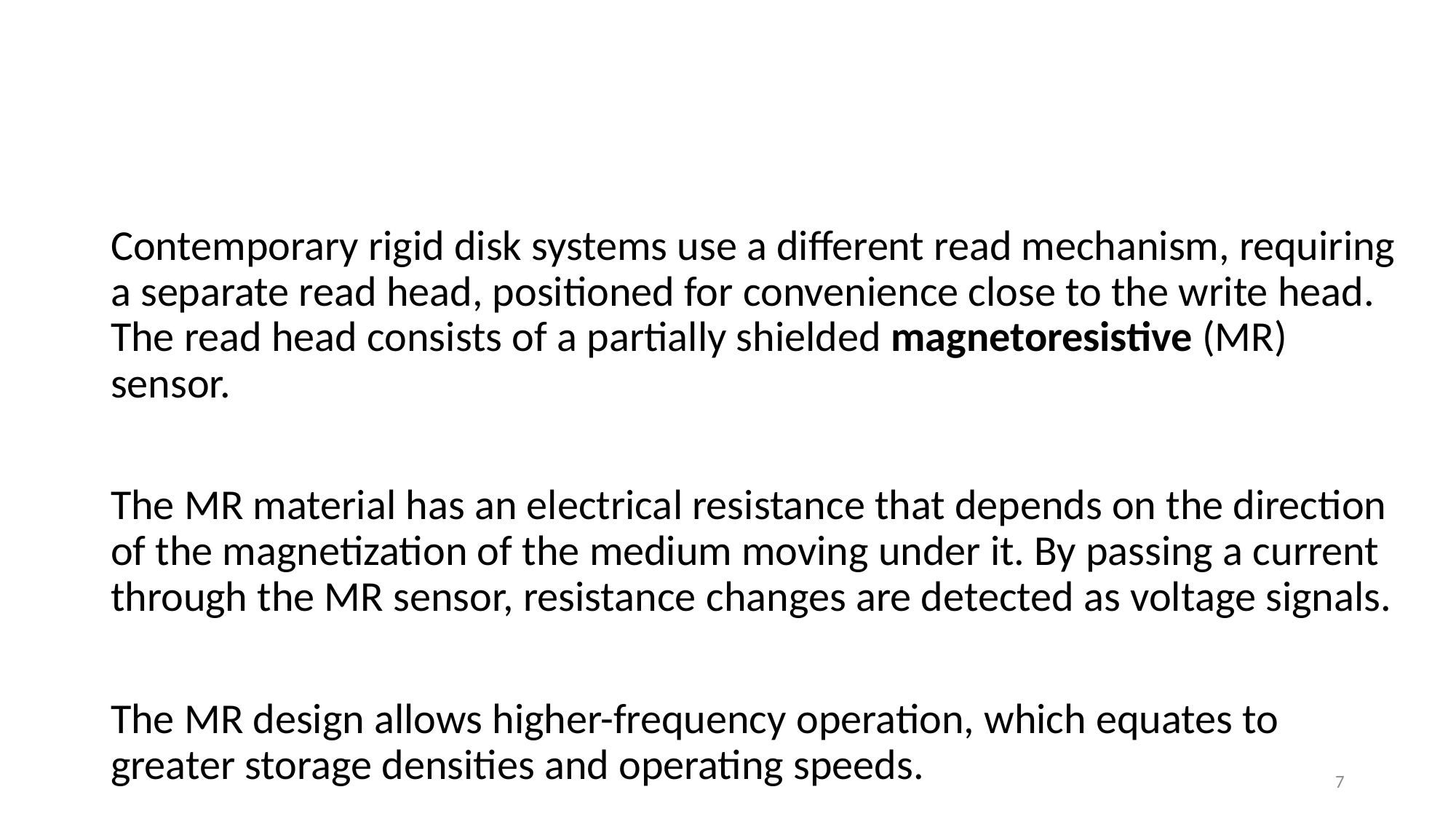

Contemporary rigid disk systems use a different read mechanism, requiring a separate read head, positioned for convenience close to the write head. The read head consists of a partially shielded magnetoresistive (MR) sensor.

The MR material has an electrical resistance that depends on the direction of the magnetization of the medium moving under it. By passing a current through the MR sensor, resistance changes are detected as voltage signals.

The MR design allows higher-frequency operation, which equates to greater storage densities and operating speeds.

7